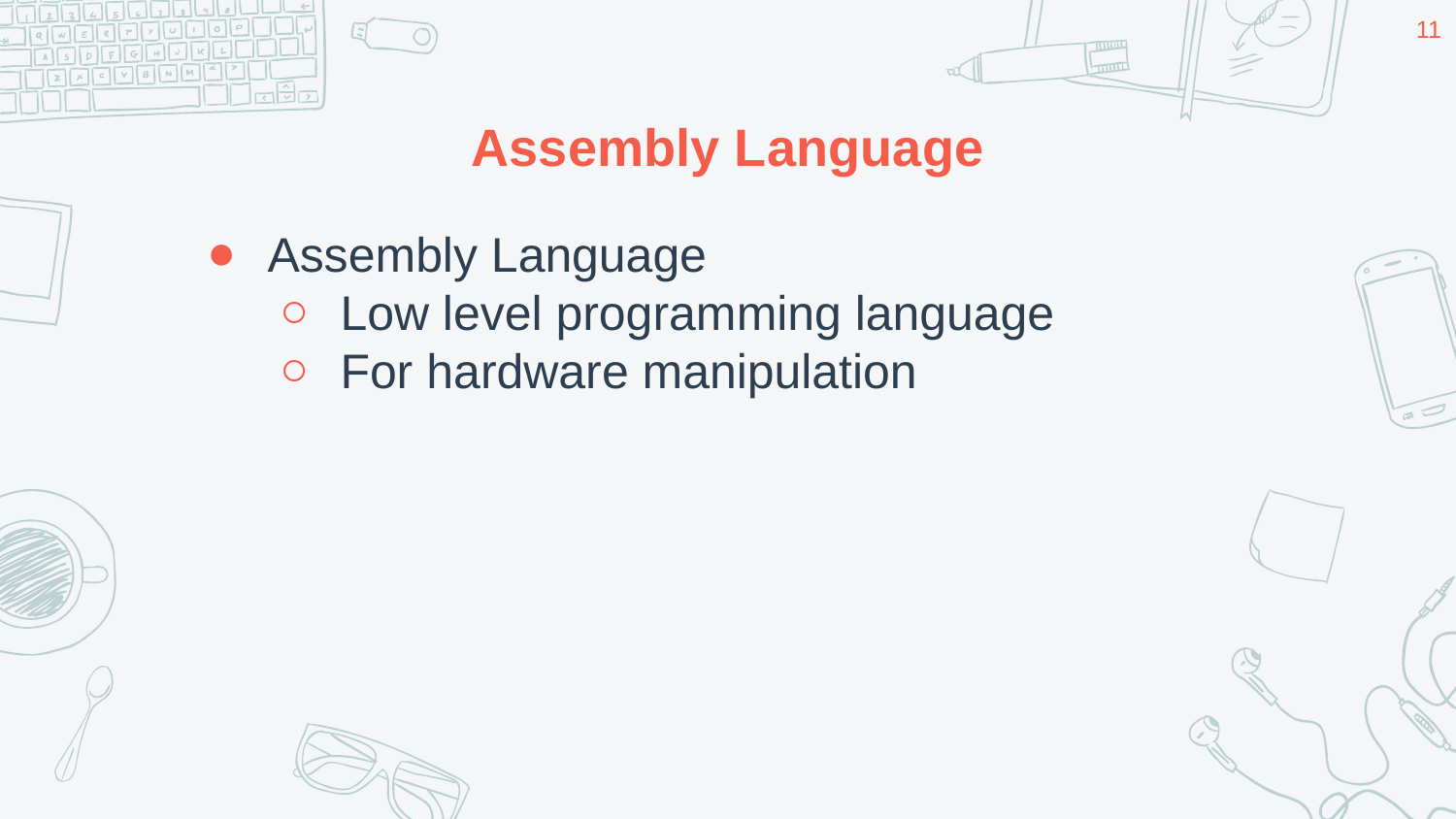

11
# Assembly Language
Assembly Language
Low level programming language
For hardware manipulation